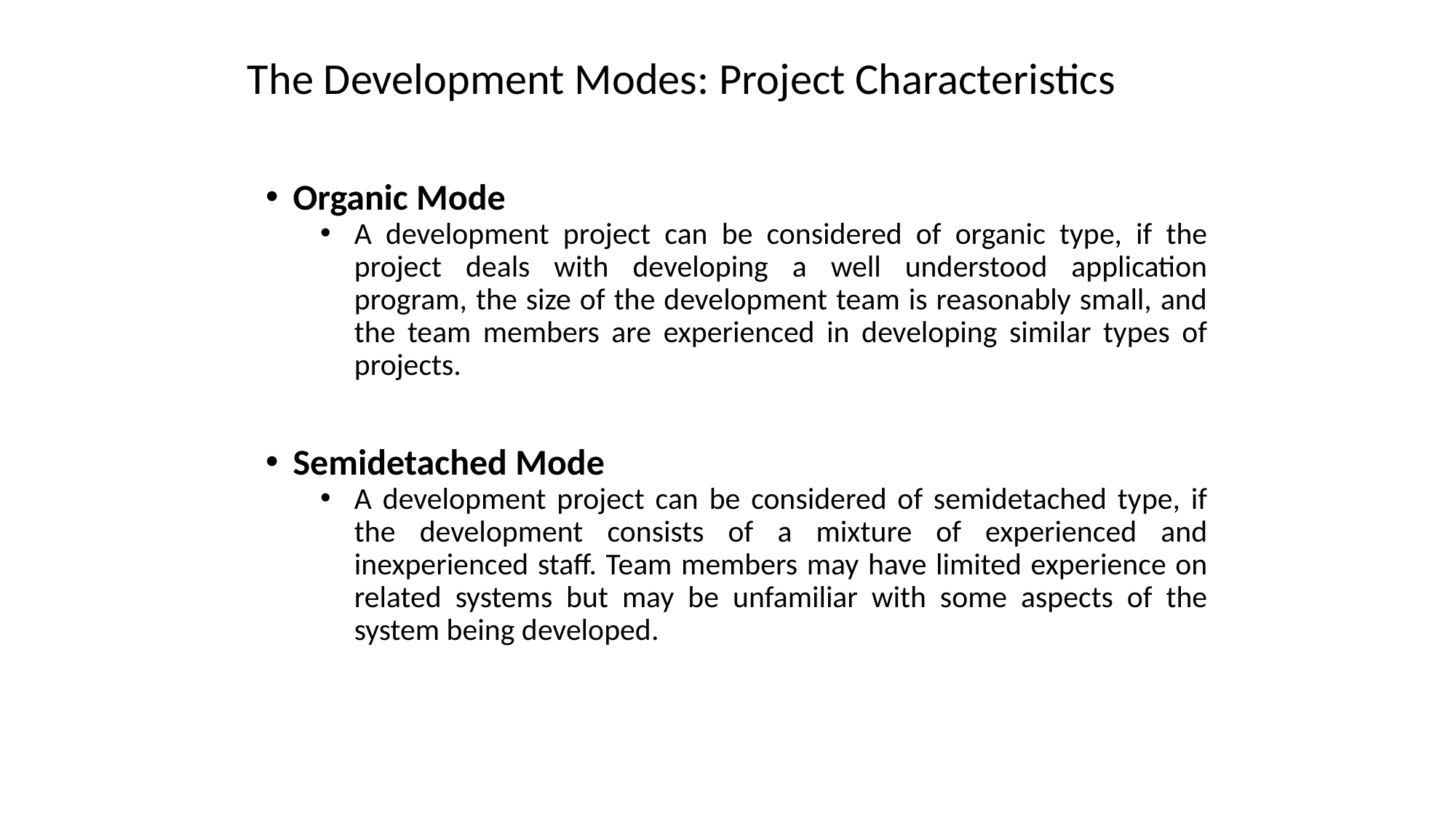

The Development Modes: Project Characteristics
Organic Mode
A development project can be considered of organic type, if the project deals with developing a well understood application program, the size of the development team is reasonably small, and the team members are experienced in developing similar types of projects.

Semidetached Mode
A development project can be considered of semidetached type, if the development consists of a mixture of experienced and inexperienced staff. Team members may have limited experience on related systems but may be unfamiliar with some aspects of the system being developed.